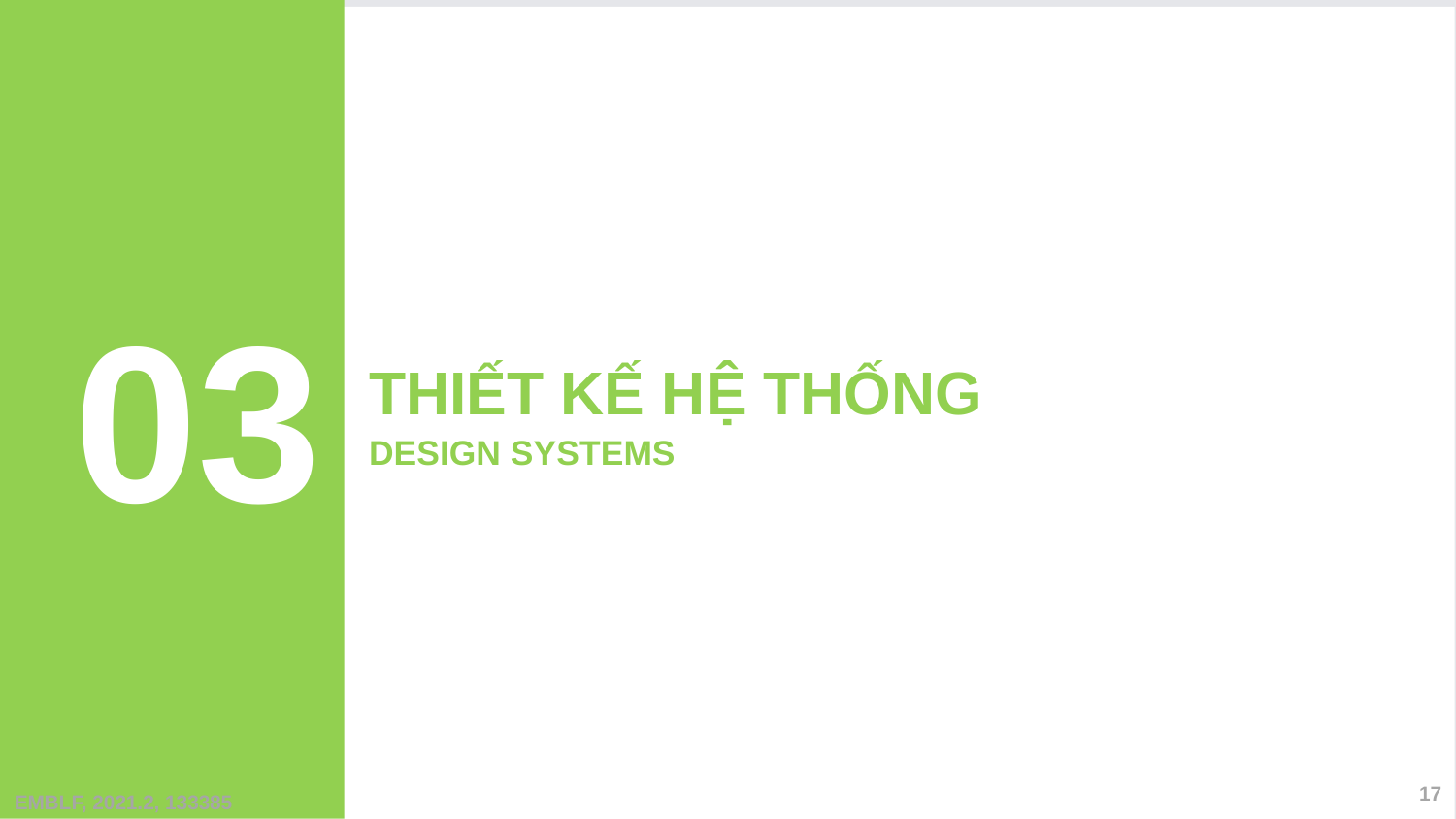

03
# THIẾT KẾ HỆ THỐNG DESIGN SYSTEMS
17
EMBLF, 2021.2, 133385